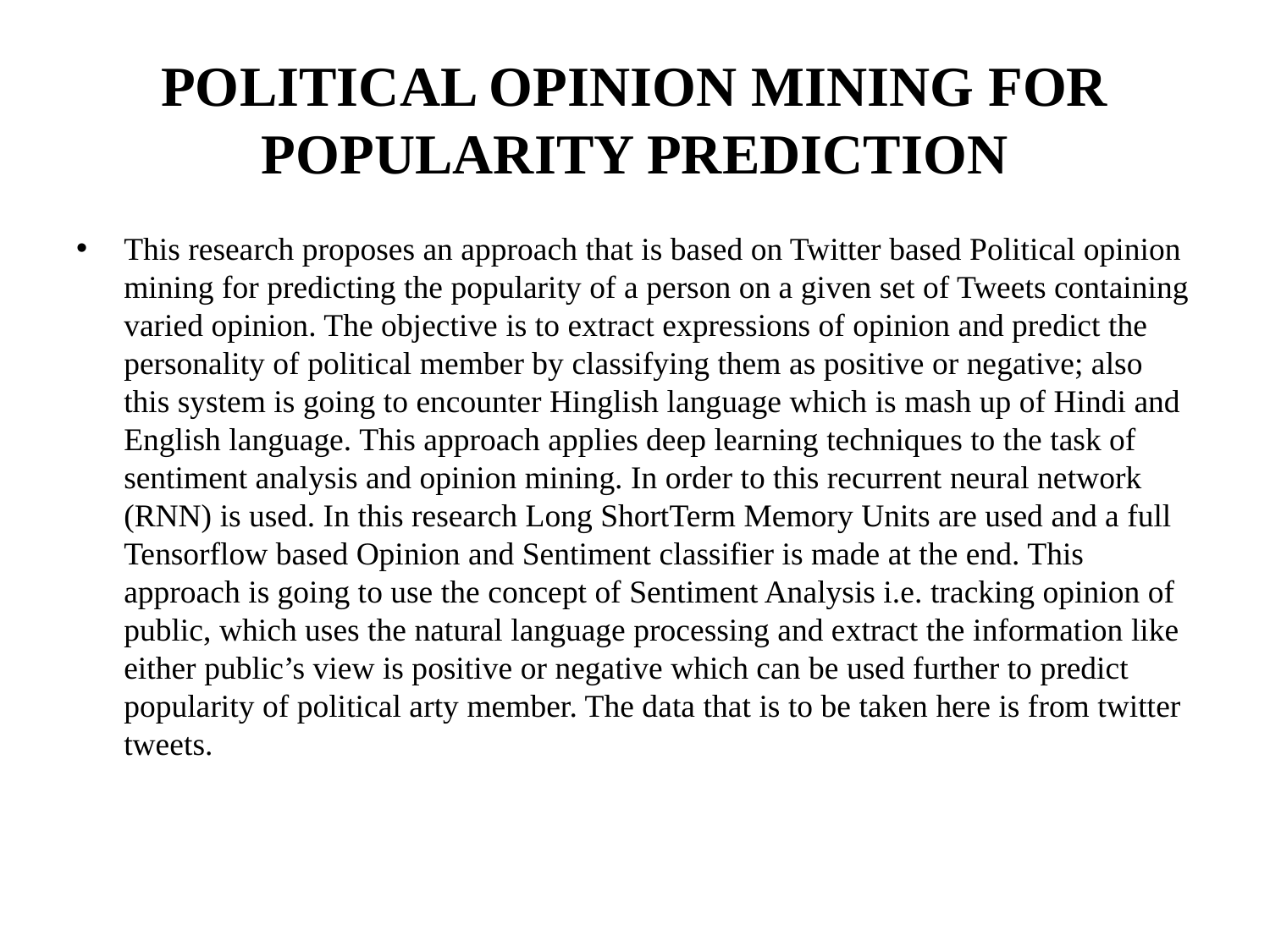

# POLITICAL OPINION MINING FOR POPULARITY PREDICTION
This research proposes an approach that is based on Twitter based Political opinion mining for predicting the popularity of a person on a given set of Tweets containing varied opinion. The objective is to extract expressions of opinion and predict the personality of political member by classifying them as positive or negative; also this system is going to encounter Hinglish language which is mash up of Hindi and English language. This approach applies deep learning techniques to the task of sentiment analysis and opinion mining. In order to this recurrent neural network (RNN) is used. In this research Long ShortTerm Memory Units are used and a full Tensorflow based Opinion and Sentiment classifier is made at the end. This approach is going to use the concept of Sentiment Analysis i.e. tracking opinion of public, which uses the natural language processing and extract the information like either public’s view is positive or negative which can be used further to predict popularity of political arty member. The data that is to be taken here is from twitter tweets.